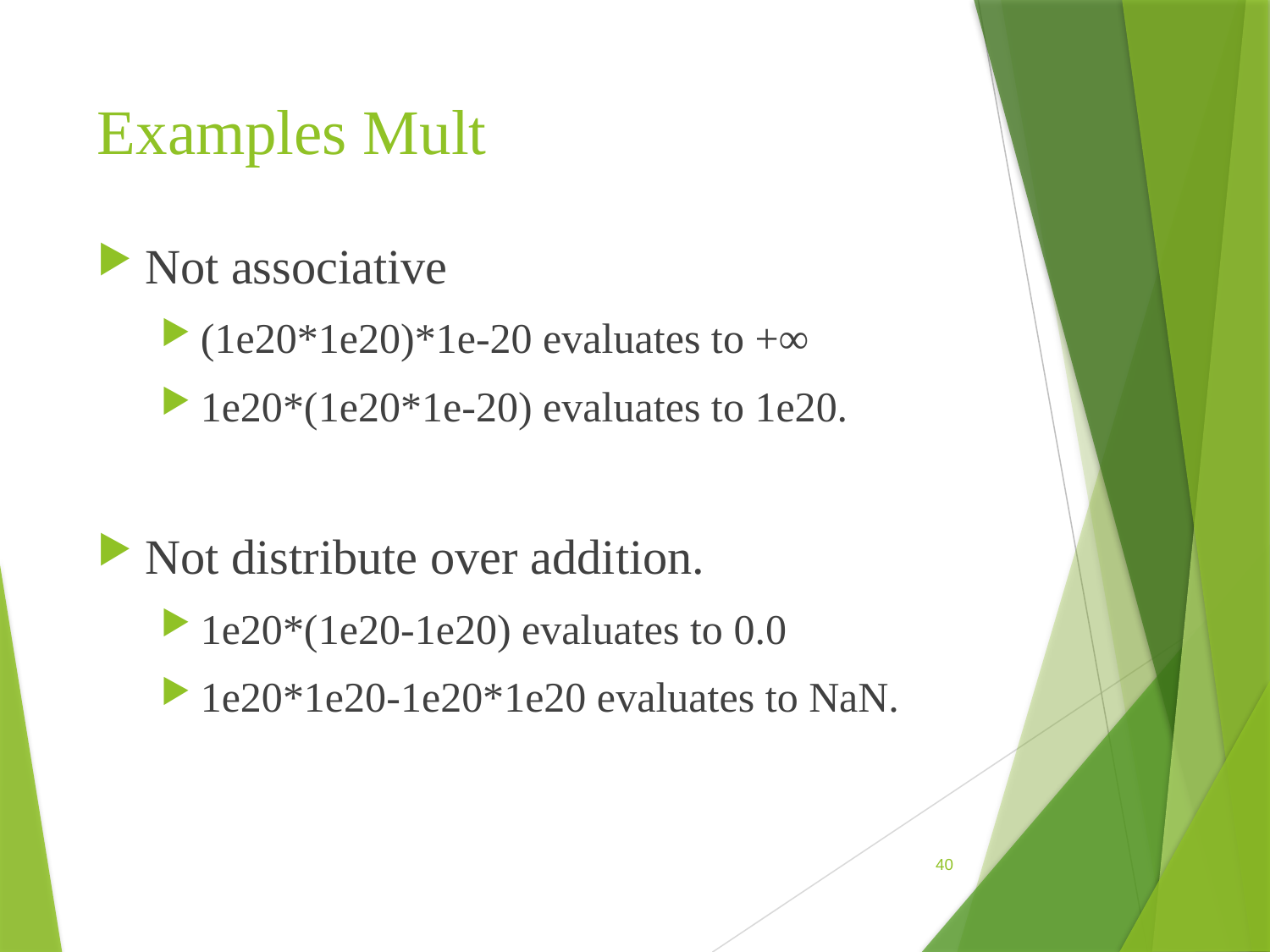

# Examples Mult
Not associative
(1e20*1e20)*1e-20 evaluates to +∞
1e20*(1e20*1e-20) evaluates to 1e20.

Not distribute over addition.
1e20*(1e20-1e20) evaluates to 0.0
1e20*1e20-1e20*1e20 evaluates to NaN.
40